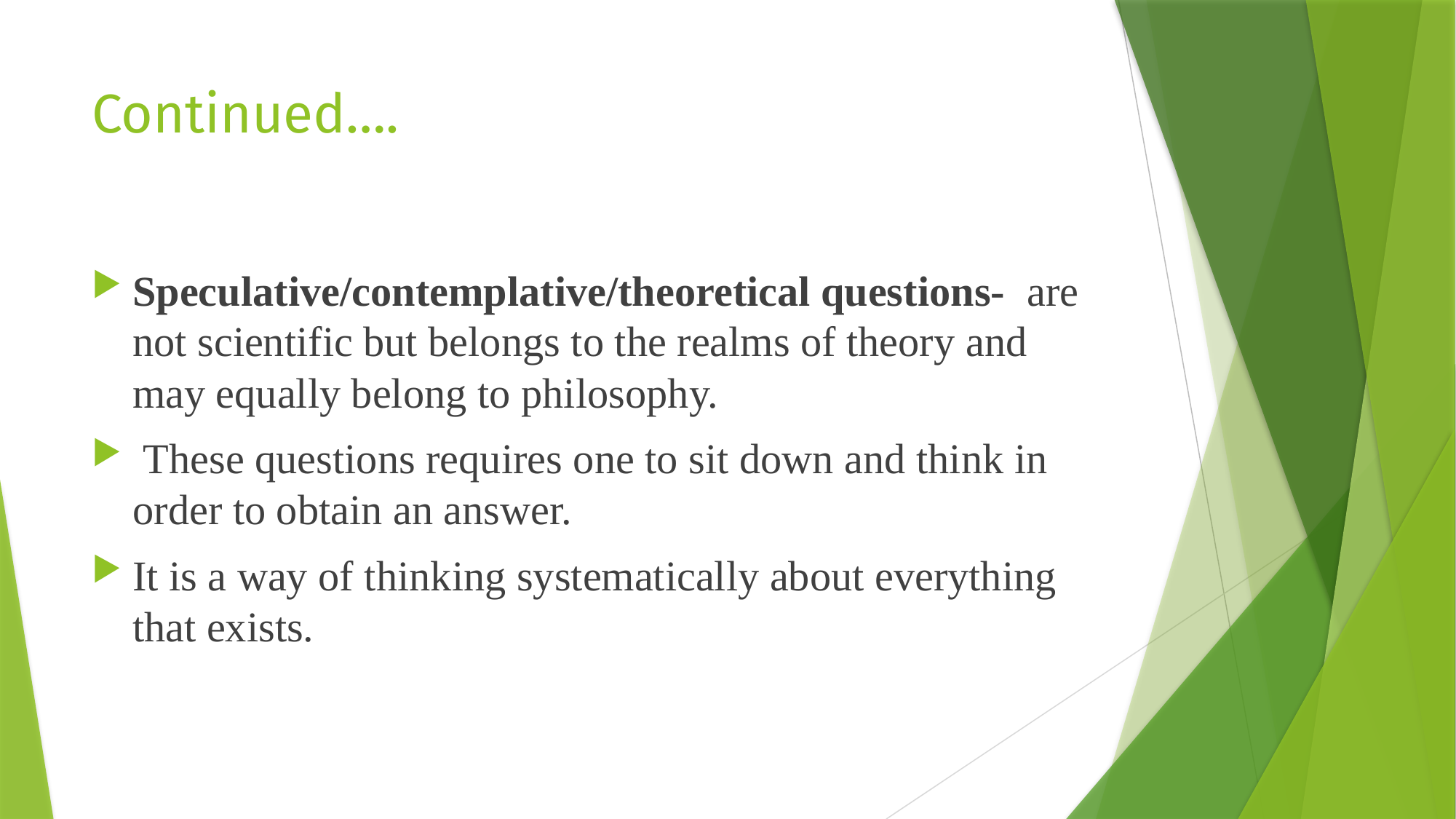

# Continued….
Speculative/contemplative/theoretical questions-  are not scientific but belongs to the realms of theory and may equally belong to philosophy.
 These questions requires one to sit down and think in order to obtain an answer.
It is a way of thinking systematically about everything that exists.